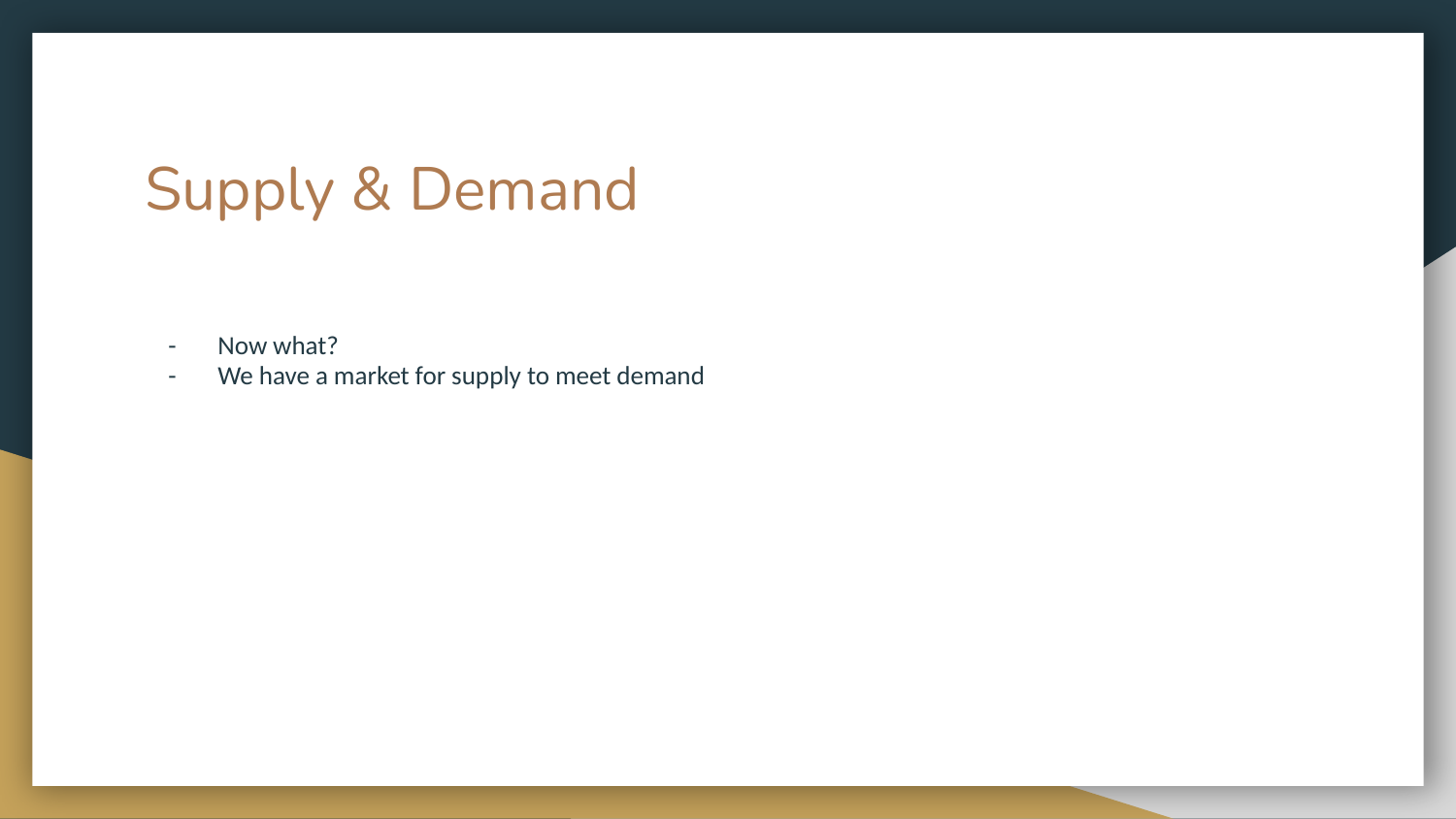

# Supply & Demand
Now what?
We have a market for supply to meet demand